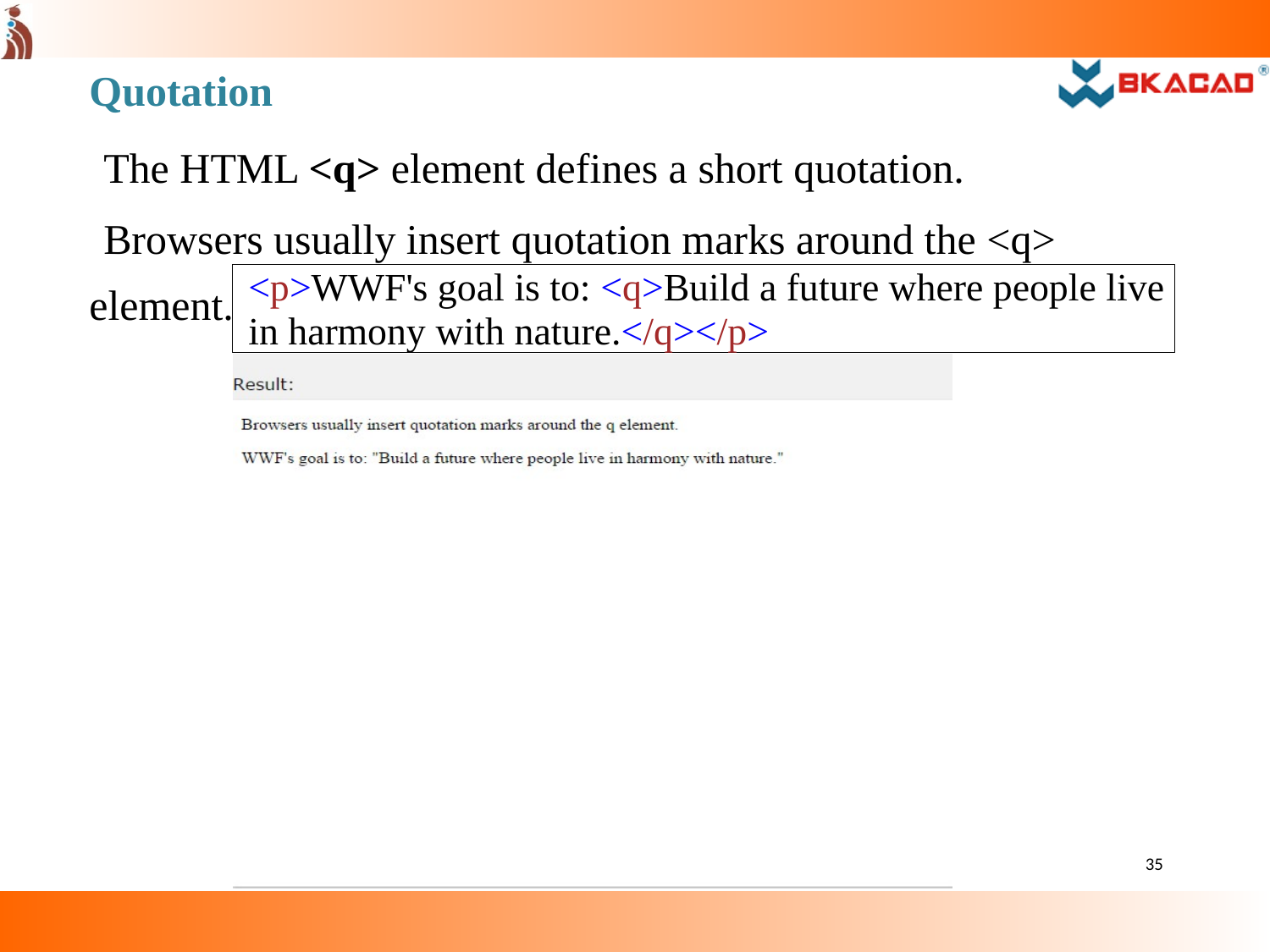

Quotation
The HTML <q> element defines a short quotation.
Browsers usually insert quotation marks around the <q> element.
<p>WWF's goal is to: <q>Build a future where people live in harmony with nature.</q></p>

35